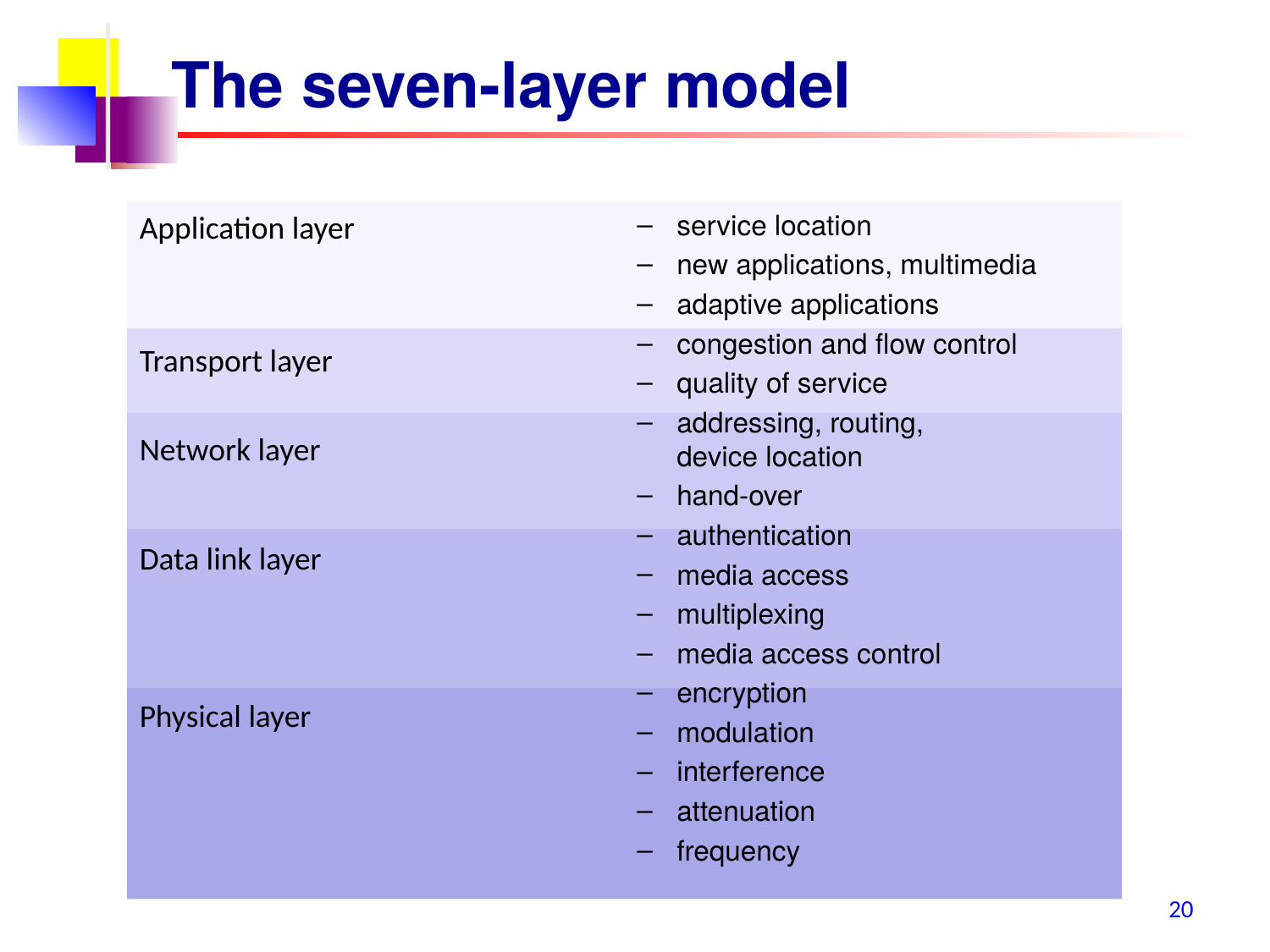

# The seven-layer model

Application layer

Transport layer

Network layer

Data link layer

Physical layer
service location
new applications, multimedia
adaptive applications
congestion and flow control
quality of service
addressing, routing,
device location
hand-over
authentication
media access
multiplexing
media access control
encryption
modulation
interference
attenuation
frequency

20